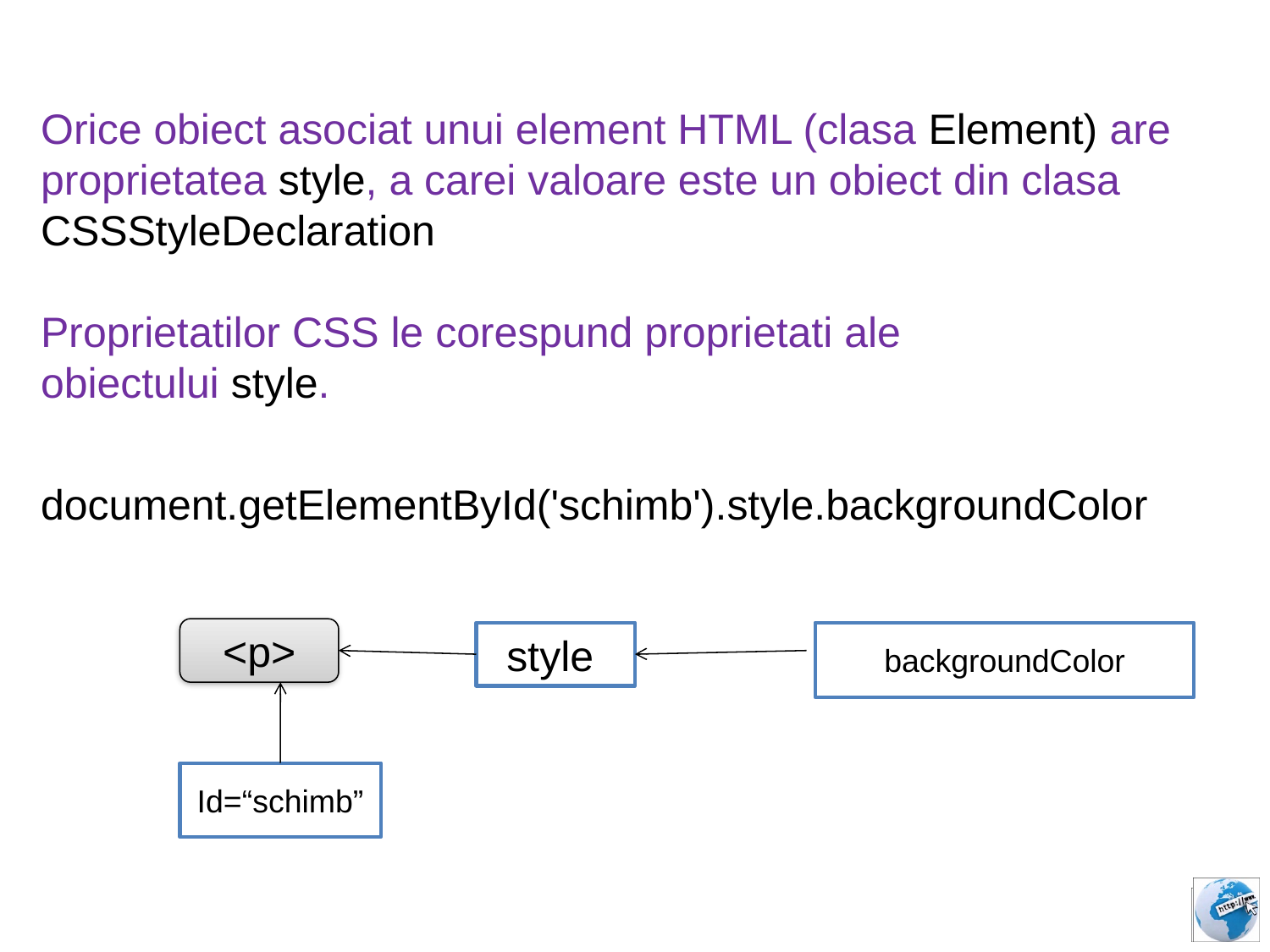

Orice obiect asociat unui element HTML (clasa Element) are
proprietatea style, a carei valoare este un obiect din clasa CSSStyleDeclaration

Proprietatilor CSS le corespund proprietati ale
obiectului style.

document.getElementById('schimb').style.backgroundColor
<p>
  style
backgroundColor

Id=“schimb”